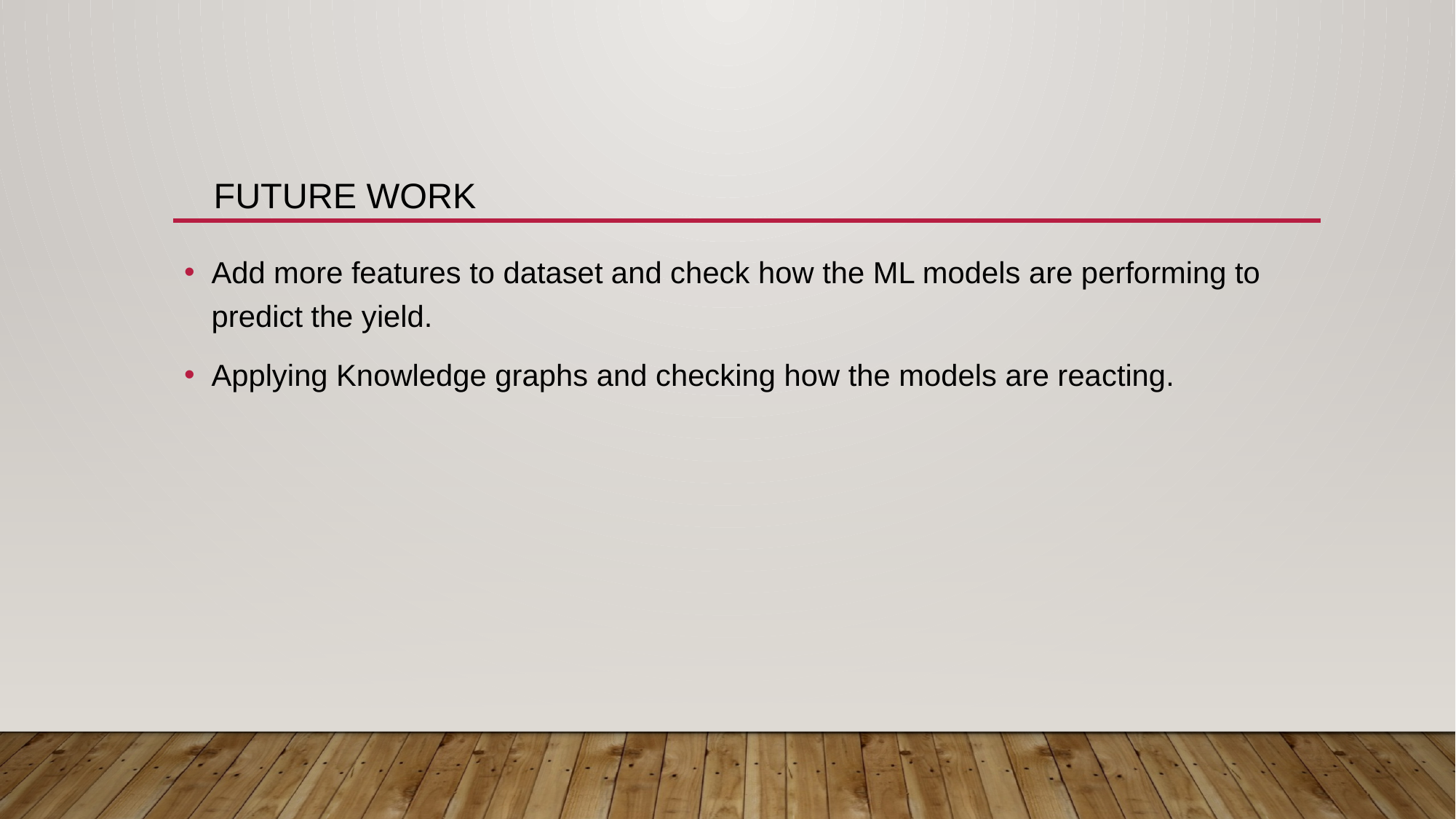

# Future work
Add more features to dataset and check how the ML models are performing to predict the yield.
Applying Knowledge graphs and checking how the models are reacting.